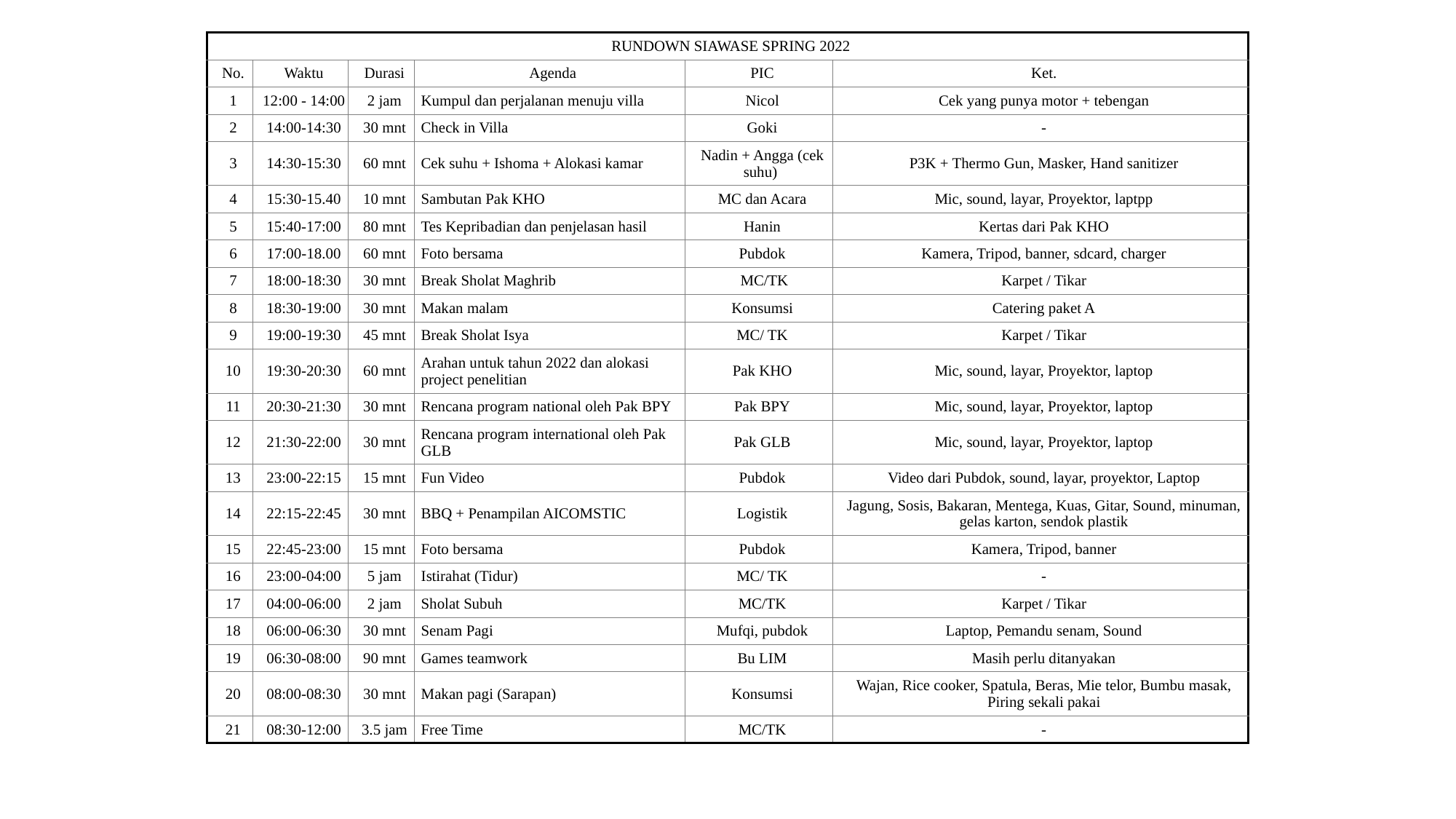

| RUNDOWN SIAWASE SPRING 2022 |  |  |  |  |  |
| --- | --- | --- | --- | --- | --- |
| No. | Waktu | Durasi | Agenda | PIC | Ket. |
| 1 | 12:00 - 14:00 | 2 jam | Kumpul dan perjalanan menuju villa | Nicol | Cek yang punya motor + tebengan |
| 2 | 14:00-14:30 | 30 mnt | Check in Villa | Goki | - |
| 3 | 14:30-15:30 | 60 mnt | Cek suhu + Ishoma + Alokasi kamar | Nadin + Angga (cek suhu) | P3K + Thermo Gun, Masker, Hand sanitizer |
| 4 | 15:30-15.40 | 10 mnt | Sambutan Pak KHO | MC dan Acara | Mic, sound, layar, Proyektor, laptpp |
| 5 | 15:40-17:00 | 80 mnt | Tes Kepribadian dan penjelasan hasil | Hanin | Kertas dari Pak KHO |
| 6 | 17:00-18.00 | 60 mnt | Foto bersama | Pubdok | Kamera, Tripod, banner, sdcard, charger |
| 7 | 18:00-18:30 | 30 mnt | Break Sholat Maghrib | MC/TK | Karpet / Tikar |
| 8 | 18:30-19:00 | 30 mnt | Makan malam | Konsumsi | Catering paket A |
| 9 | 19:00-19:30 | 45 mnt | Break Sholat Isya | MC/ TK | Karpet / Tikar |
| 10 | 19:30-20:30 | 60 mnt | Arahan untuk tahun 2022 dan alokasi project penelitian | Pak KHO | Mic, sound, layar, Proyektor, laptop |
| 11 | 20:30-21:30 | 30 mnt | Rencana program national oleh Pak BPY | Pak BPY | Mic, sound, layar, Proyektor, laptop |
| 12 | 21:30-22:00 | 30 mnt | Rencana program international oleh Pak GLB | Pak GLB | Mic, sound, layar, Proyektor, laptop |
| 13 | 23:00-22:15 | 15 mnt | Fun Video | Pubdok | Video dari Pubdok, sound, layar, proyektor, Laptop |
| 14 | 22:15-22:45 | 30 mnt | BBQ + Penampilan AICOMSTIC | Logistik | Jagung, Sosis, Bakaran, Mentega, Kuas, Gitar, Sound, minuman, gelas karton, sendok plastik |
| 15 | 22:45-23:00 | 15 mnt | Foto bersama | Pubdok | Kamera, Tripod, banner |
| 16 | 23:00-04:00 | 5 jam | Istirahat (Tidur) | MC/ TK | - |
| 17 | 04:00-06:00 | 2 jam | Sholat Subuh | MC/TK | Karpet / Tikar |
| 18 | 06:00-06:30 | 30 mnt | Senam Pagi | Mufqi, pubdok | Laptop, Pemandu senam, Sound |
| 19 | 06:30-08:00 | 90 mnt | Games teamwork | Bu LIM | Masih perlu ditanyakan |
| 20 | 08:00-08:30 | 30 mnt | Makan pagi (Sarapan) | Konsumsi | Wajan, Rice cooker, Spatula, Beras, Mie telor, Bumbu masak, Piring sekali pakai |
| 21 | 08:30-12:00 | 3.5 jam | Free Time | MC/TK | - |